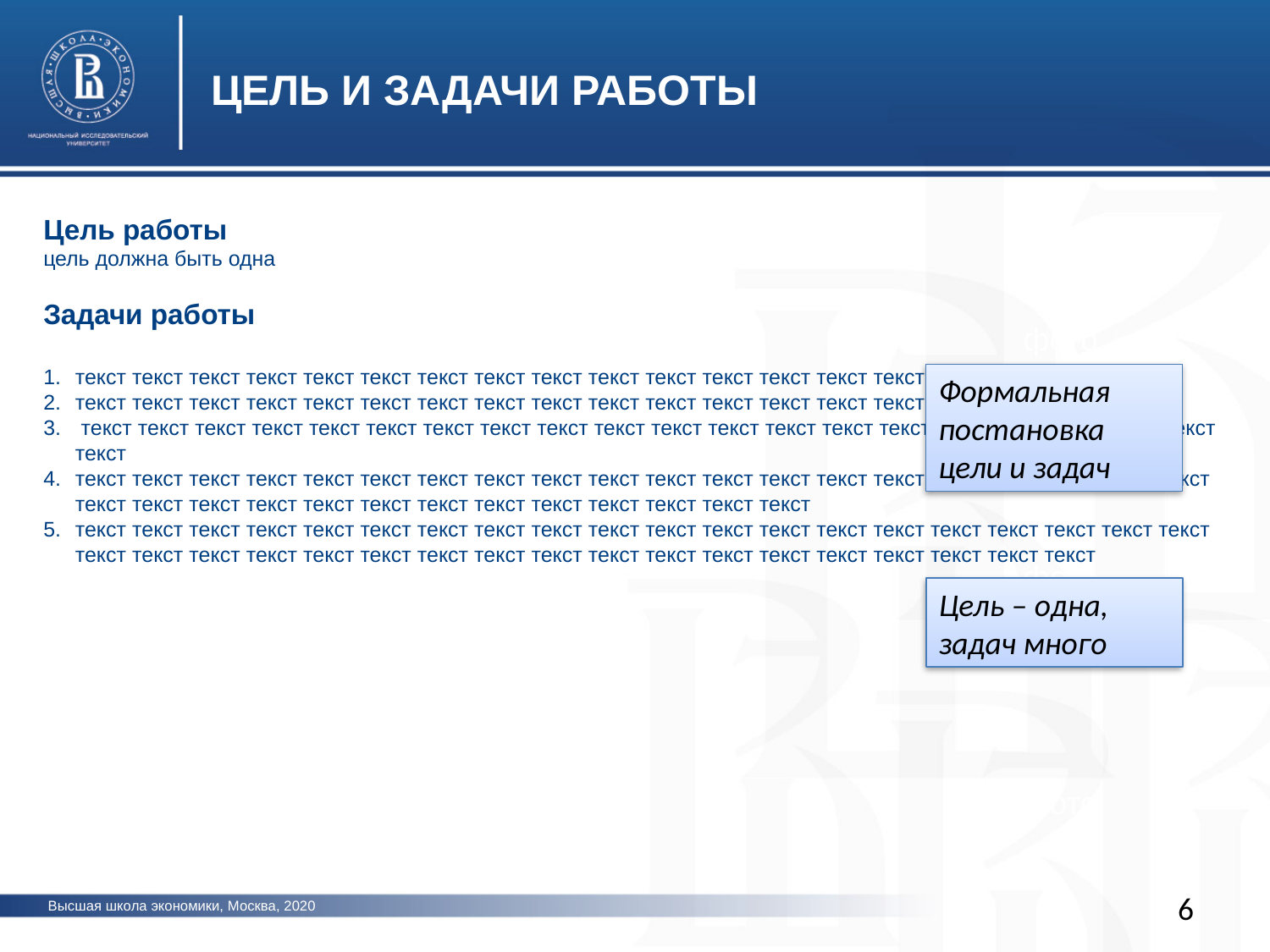

ЦЕЛЬ И ЗАДАЧИ РАБОТЫ
Цель работы
цель должна быть одна

Задачи работы

текст текст текст текст текст текст текст текст текст текст текст текст текст текст текст
текст текст текст текст текст текст текст текст текст текст текст текст текст текст текст текст текст текст текст
 текст текст текст текст текст текст текст текст текст текст текст текст текст текст текст текст текст текст текст текст текст
текст текст текст текст текст текст текст текст текст текст текст текст текст текст текст текст текст текст текст текст текст текст текст текст текст текст текст текст текст текст текст текст текст
текст текст текст текст текст текст текст текст текст текст текст текст текст текст текст текст текст текст текст текст текст текст текст текст текст текст текст текст текст текст текст текст текст текст текст текст текст текст
фото
Формальная постановка цели и задач
фото
Цель – одна, задач много
фото
6
Высшая школа экономики, Москва, 2020